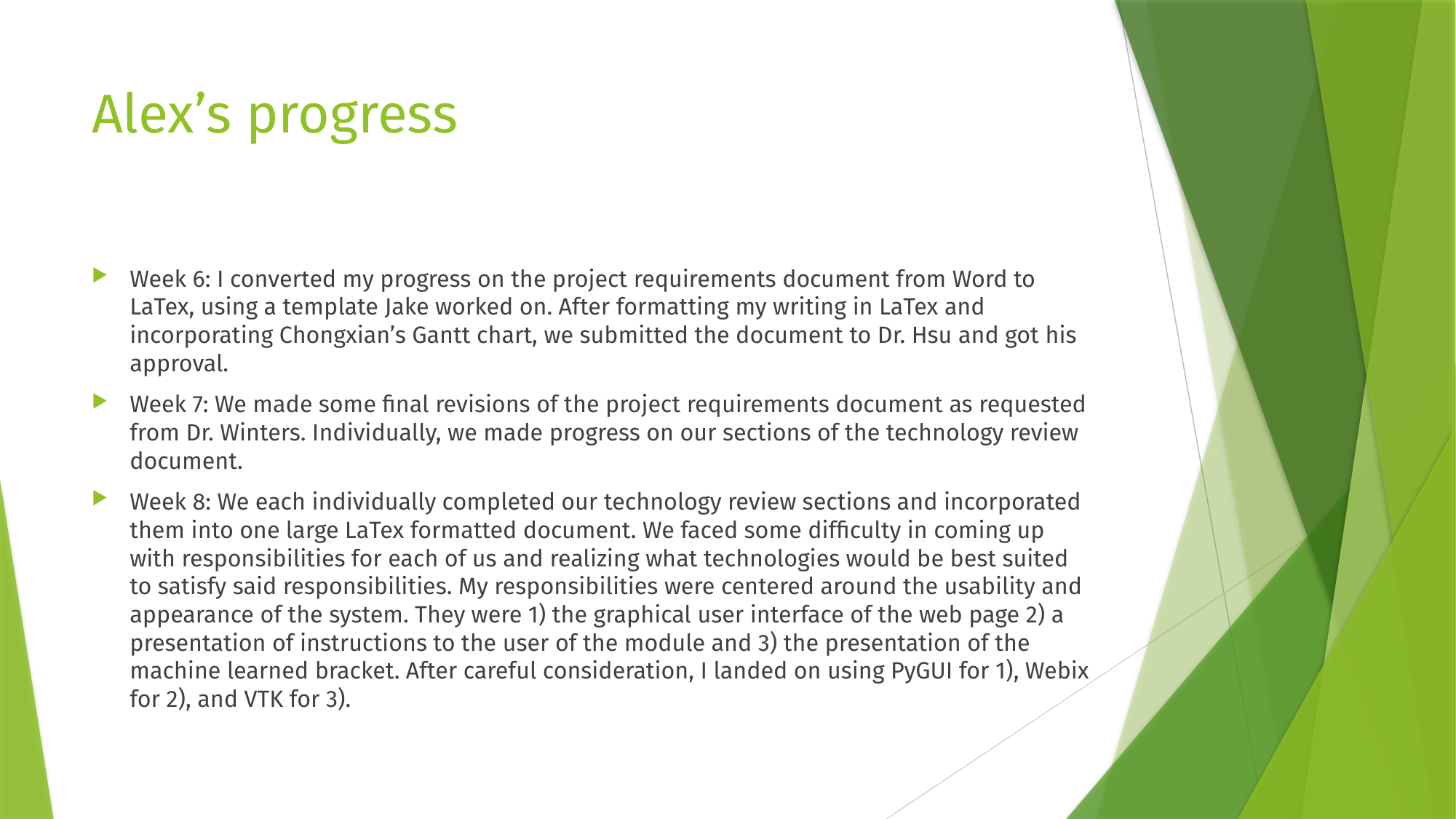

# Alex’s progress
Week 6: I converted my progress on the project requirements document from Word to LaTex, using a template Jake worked on. After formatting my writing in LaTex and incorporating Chongxian’s Gantt chart, we submitted the document to Dr. Hsu and got his approval.
Week 7: We made some final revisions of the project requirements document as requested from Dr. Winters. Individually, we made progress on our sections of the technology review document.
Week 8: We each individually completed our technology review sections and incorporated them into one large LaTex formatted document. We faced some difficulty in coming up with responsibilities for each of us and realizing what technologies would be best suited to satisfy said responsibilities. My responsibilities were centered around the usability and appearance of the system. They were 1) the graphical user interface of the web page 2) a presentation of instructions to the user of the module and 3) the presentation of the machine learned bracket. After careful consideration, I landed on using PyGUI for 1), Webix for 2), and VTK for 3).